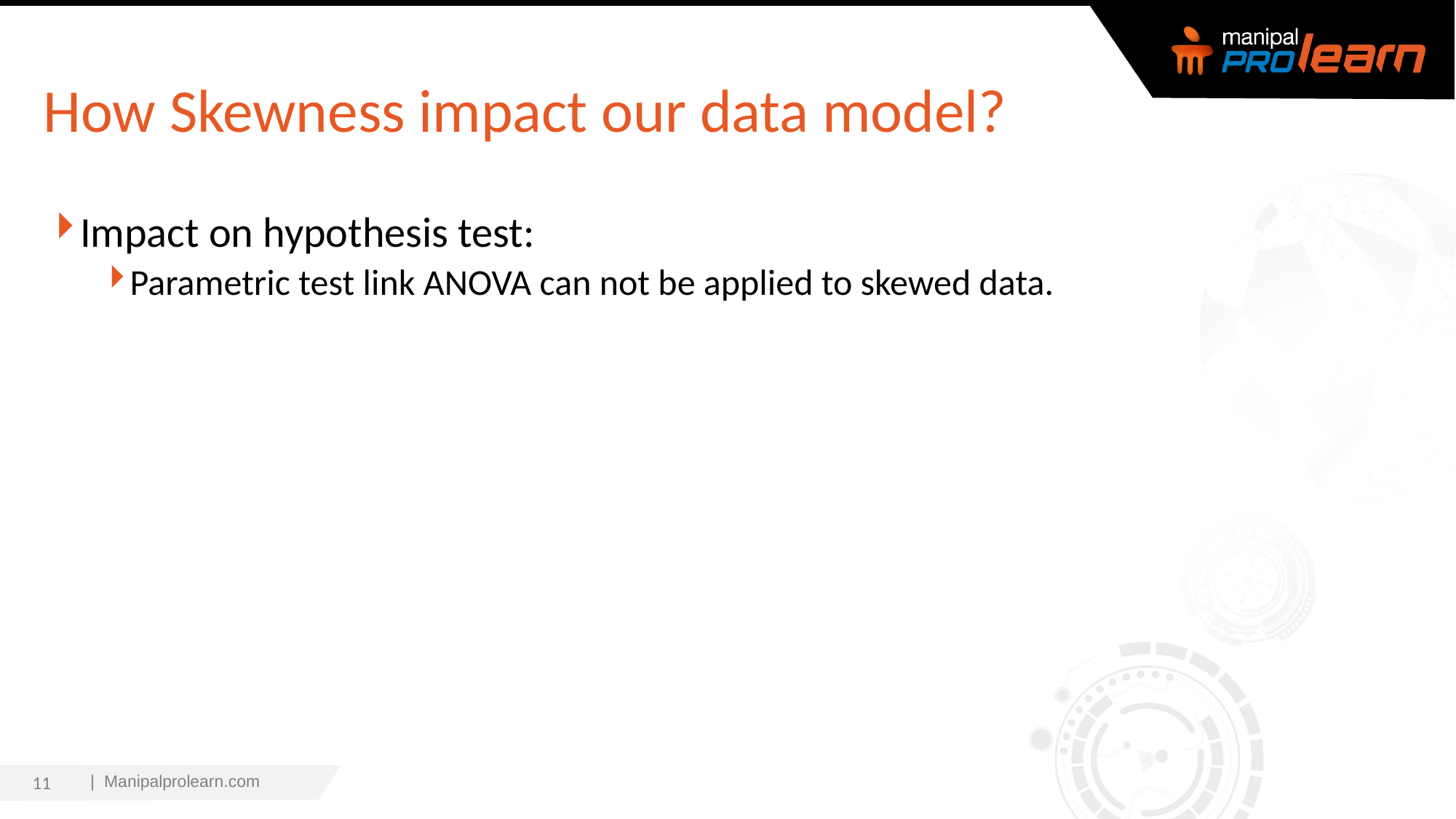

# How Skewness impact our data model?
Impact on hypothesis test:
Parametric test link ANOVA can not be applied to skewed data.

11